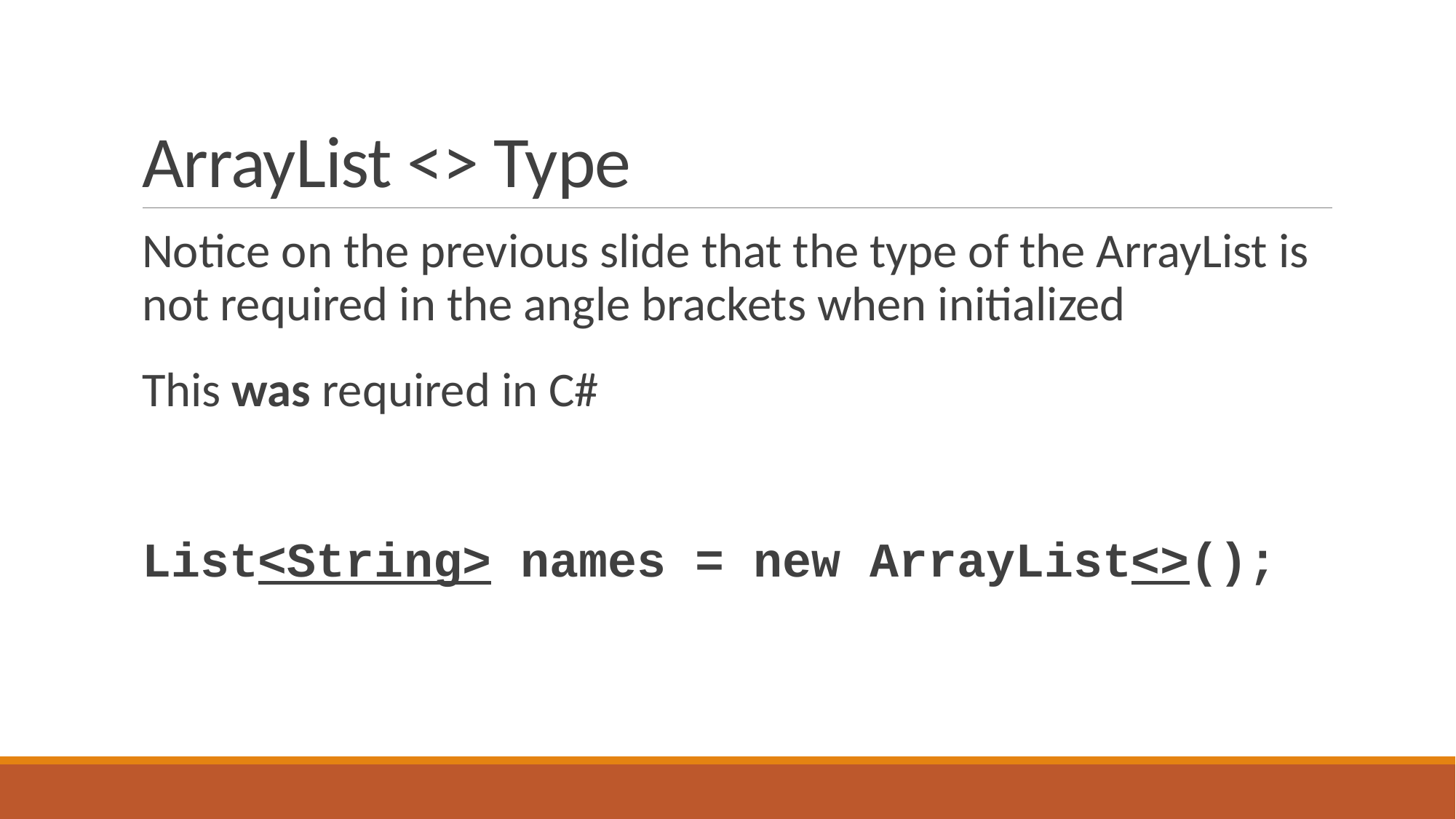

# ArrayList <> Type
Notice on the previous slide that the type of the ArrayList is not required in the angle brackets when initialized
This was required in C#

List<String> names = new ArrayList<>();